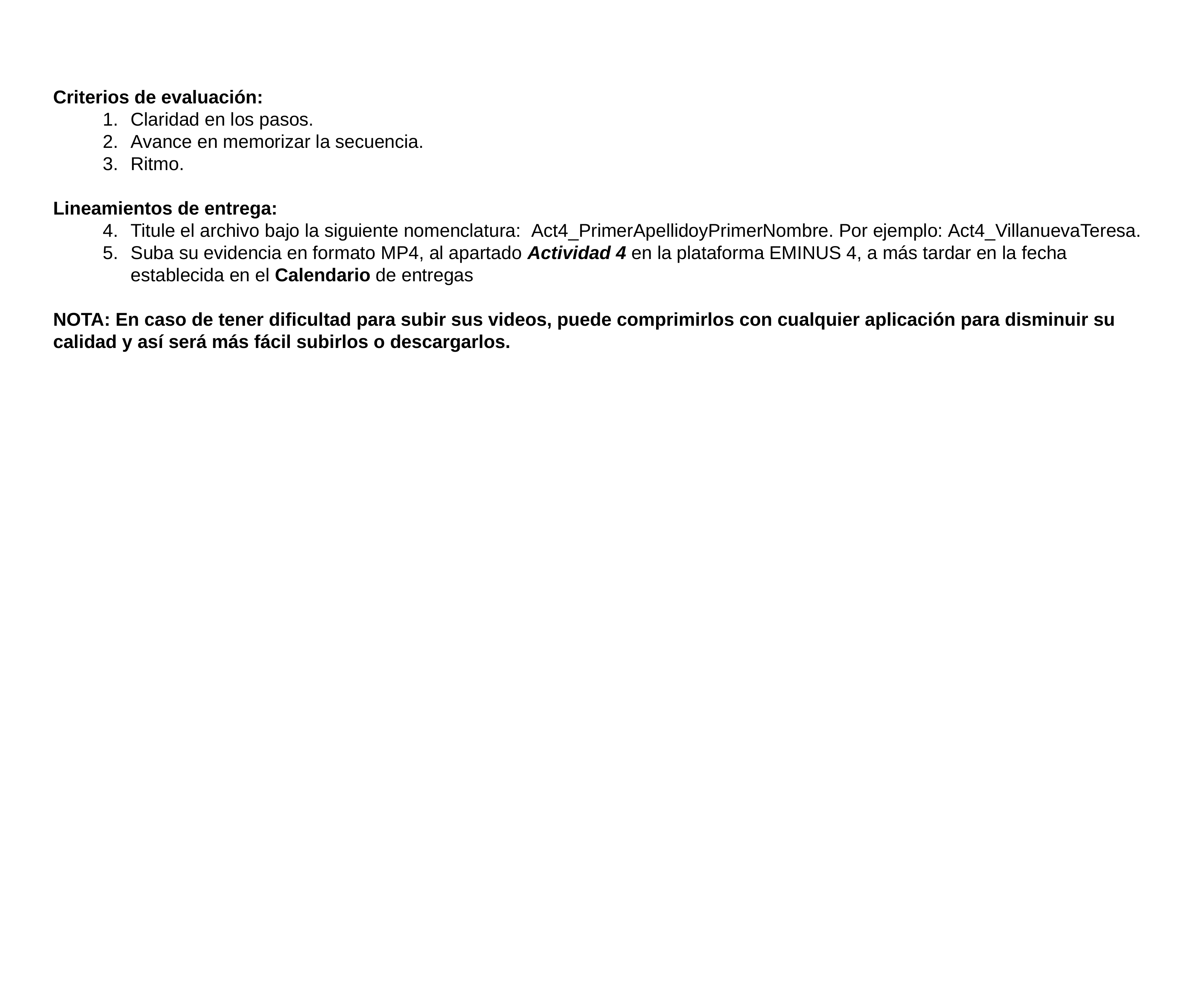

Criterios de evaluación:
Claridad en los pasos.
Avance en memorizar la secuencia.
Ritmo.

Lineamientos de entrega:
Titule el archivo bajo la siguiente nomenclatura:  Act4_PrimerApellidoyPrimerNombre. Por ejemplo: Act4_VillanuevaTeresa.
Suba su evidencia en formato MP4, al apartado Actividad 4 en la plataforma EMINUS 4, a más tardar en la fecha establecida en el Calendario de entregas

NOTA: En caso de tener dificultad para subir sus videos, puede comprimirlos con cualquier aplicación para disminuir su calidad y así será más fácil subirlos o descargarlos.